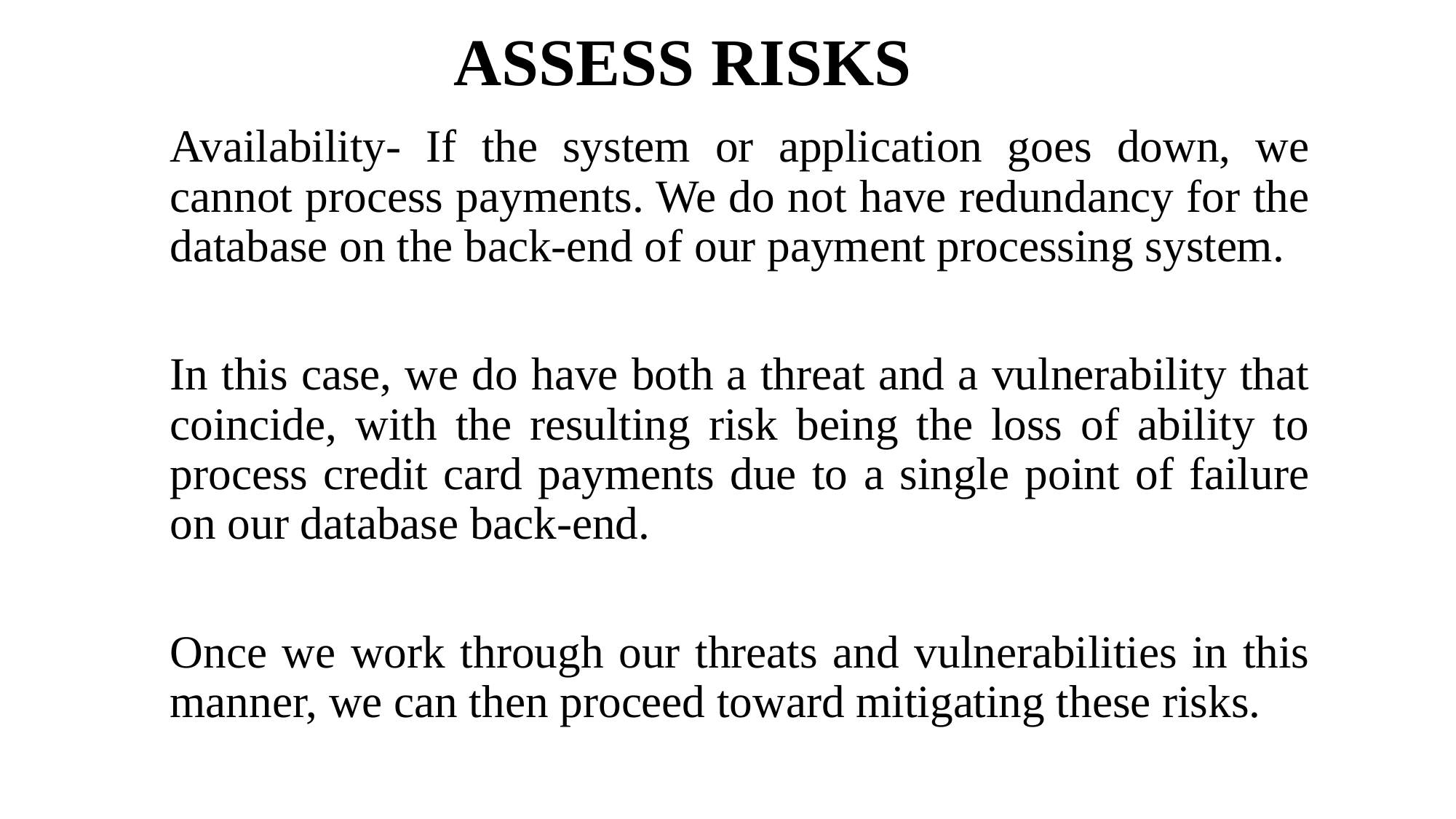

# ASSESS RISKS
Availability- If the system or application goes down, we cannot process payments. We do not have redundancy for the database on the back-end of our payment processing system.

In this case, we do have both a threat and a vulnerability that coincide, with the resulting risk being the loss of ability to process credit card payments due to a single point of failure on our database back-end.

Once we work through our threats and vulnerabilities in this manner, we can then proceed toward mitigating these risks.